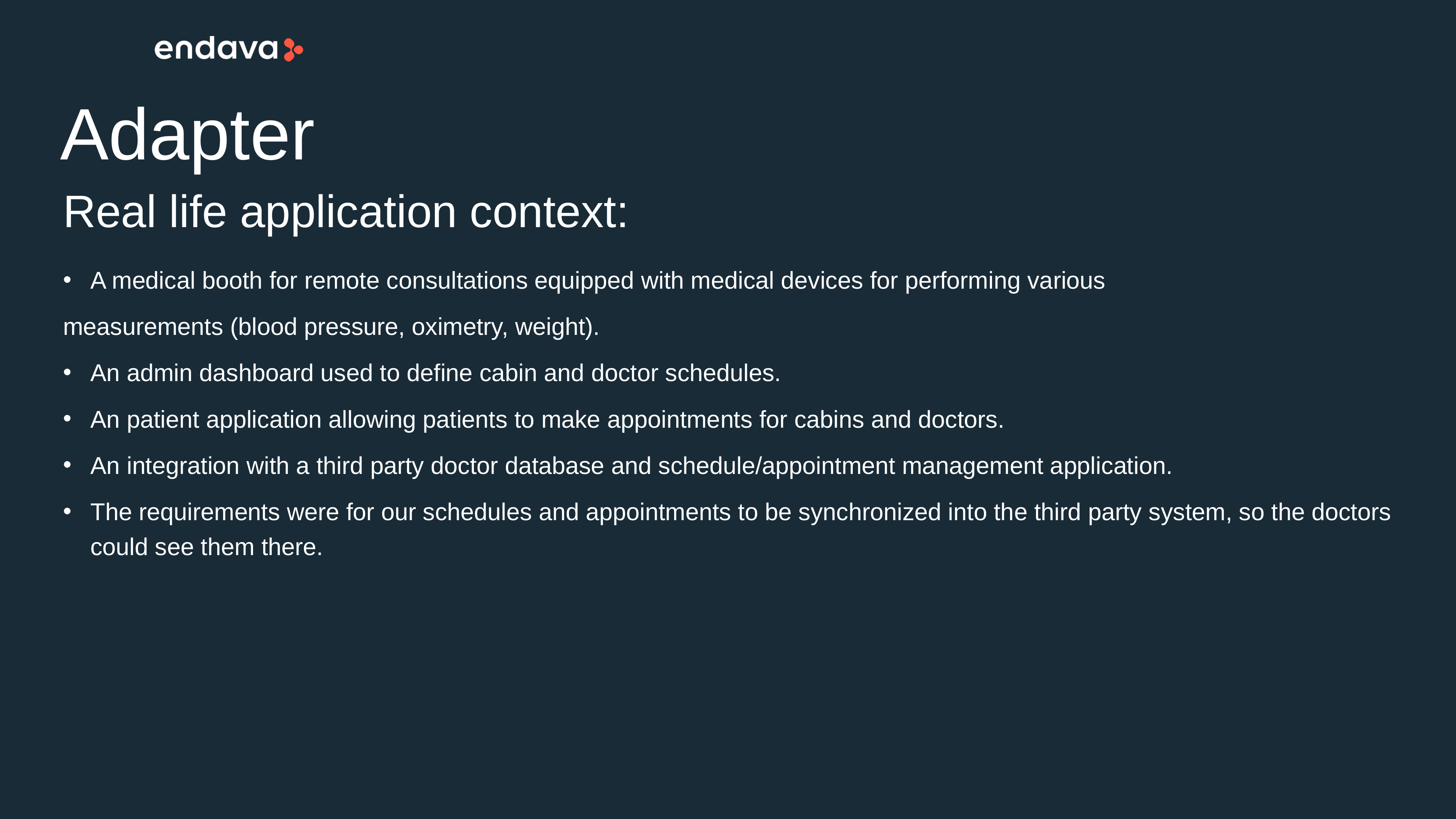

# Adapter
Real life application context:
A medical booth for remote consultations equipped with medical devices for performing various
measurements (blood pressure, oximetry, weight).
An admin dashboard used to define cabin and doctor schedules.
An patient application allowing patients to make appointments for cabins and doctors.
An integration with a third party doctor database and schedule/appointment management application.
The requirements were for our schedules and appointments to be synchronized into the third party system, so the doctors could see them there.